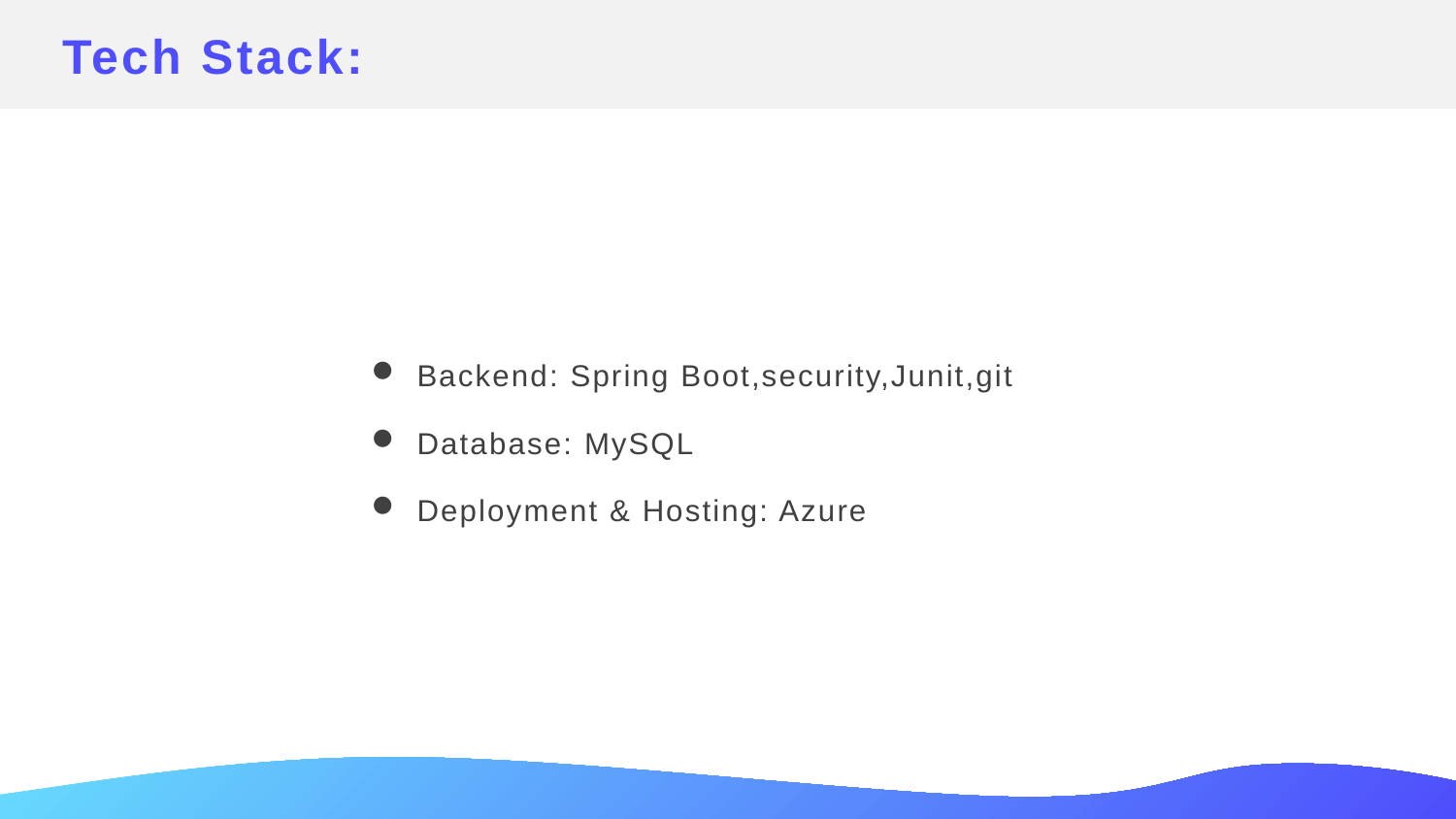

Tech Stack:
Backend: Spring Boot,security,Junit,git
Database: MySQL
Deployment & Hosting: Azure